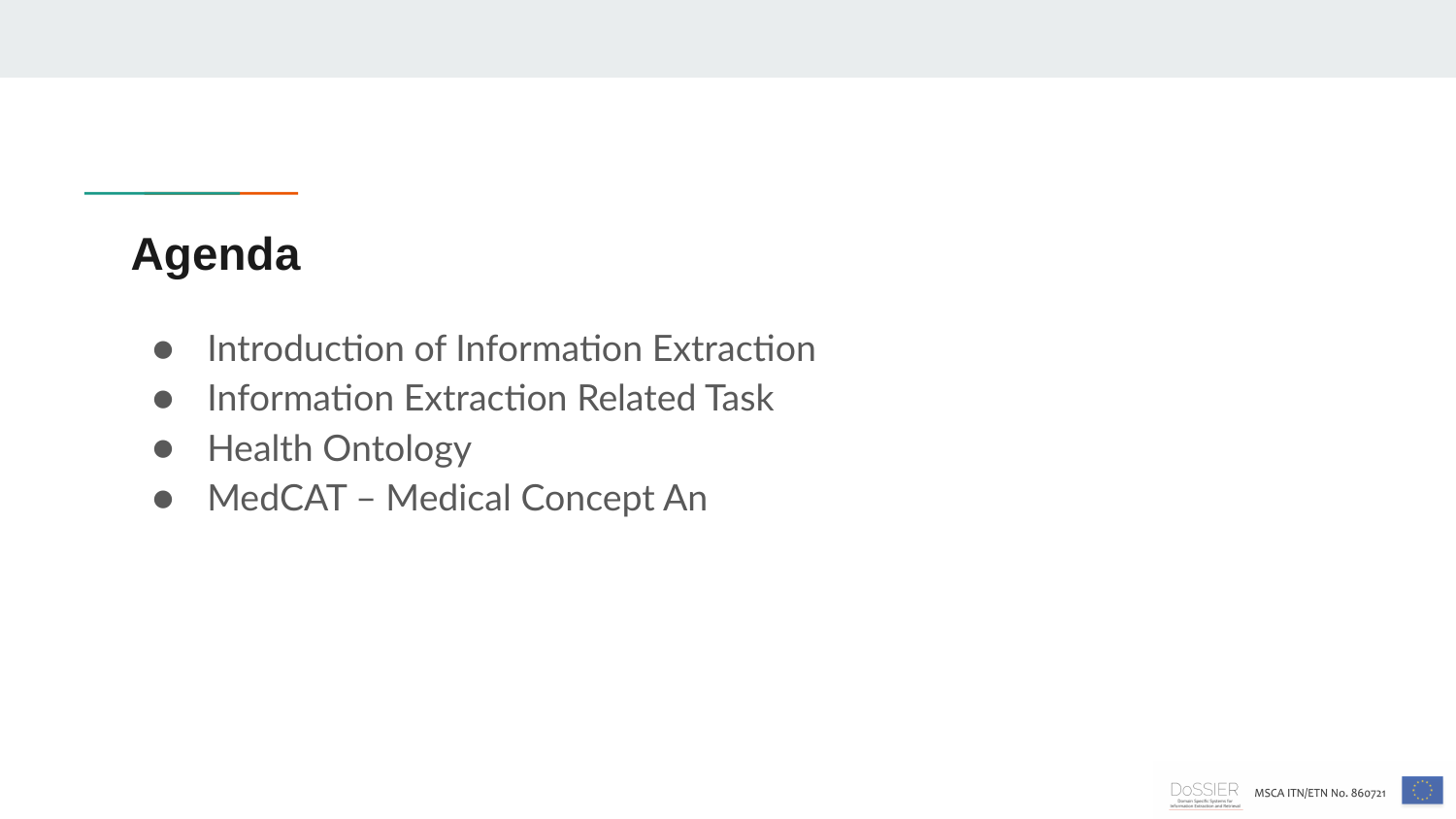

# Agenda
Introduction of Information Extraction
Information Extraction Related Task
Health Ontology
MedCAT – Medical Concept An